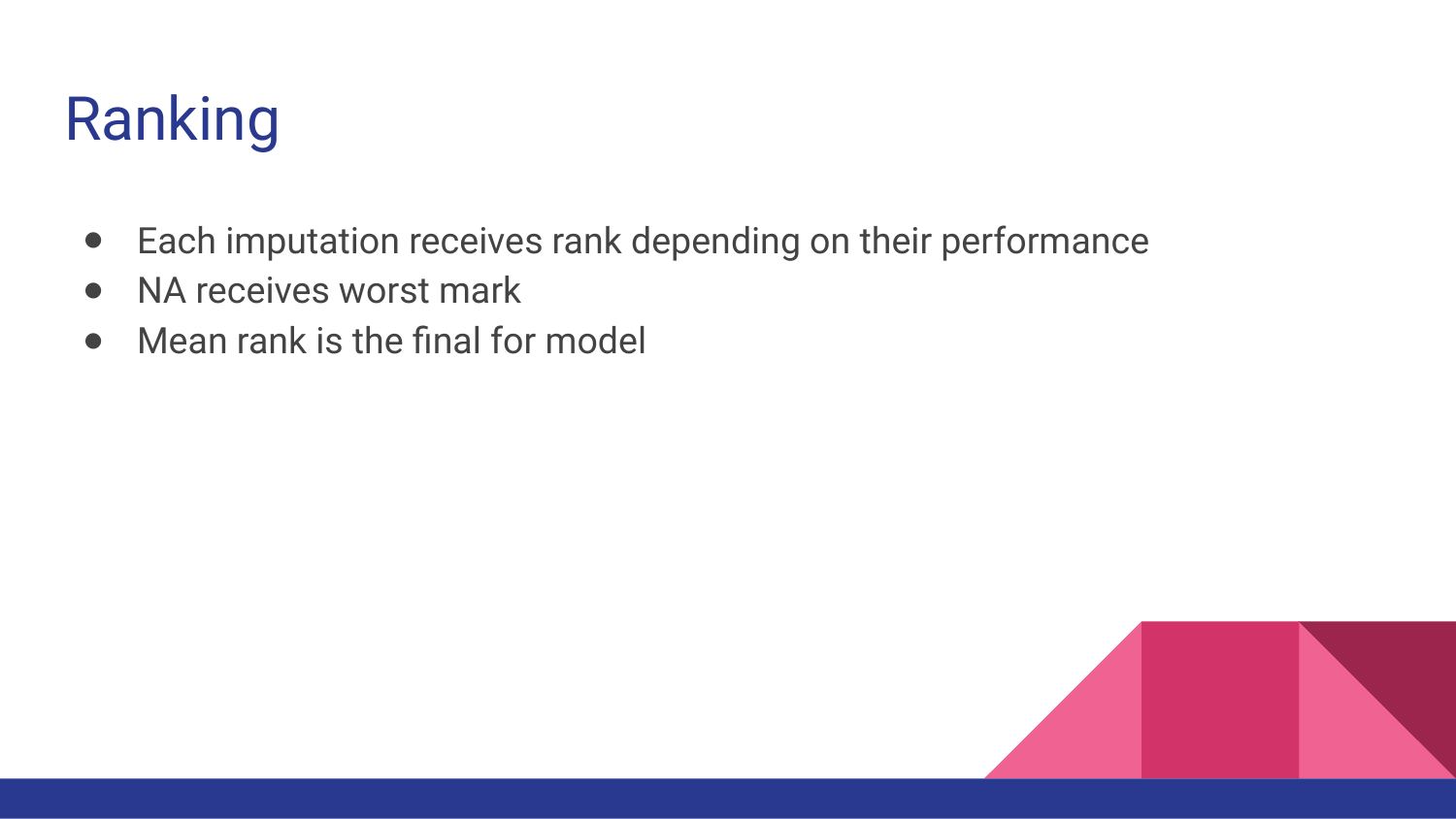

# Ranking
Each imputation receives rank depending on their performance
NA receives worst mark
Mean rank is the final for model